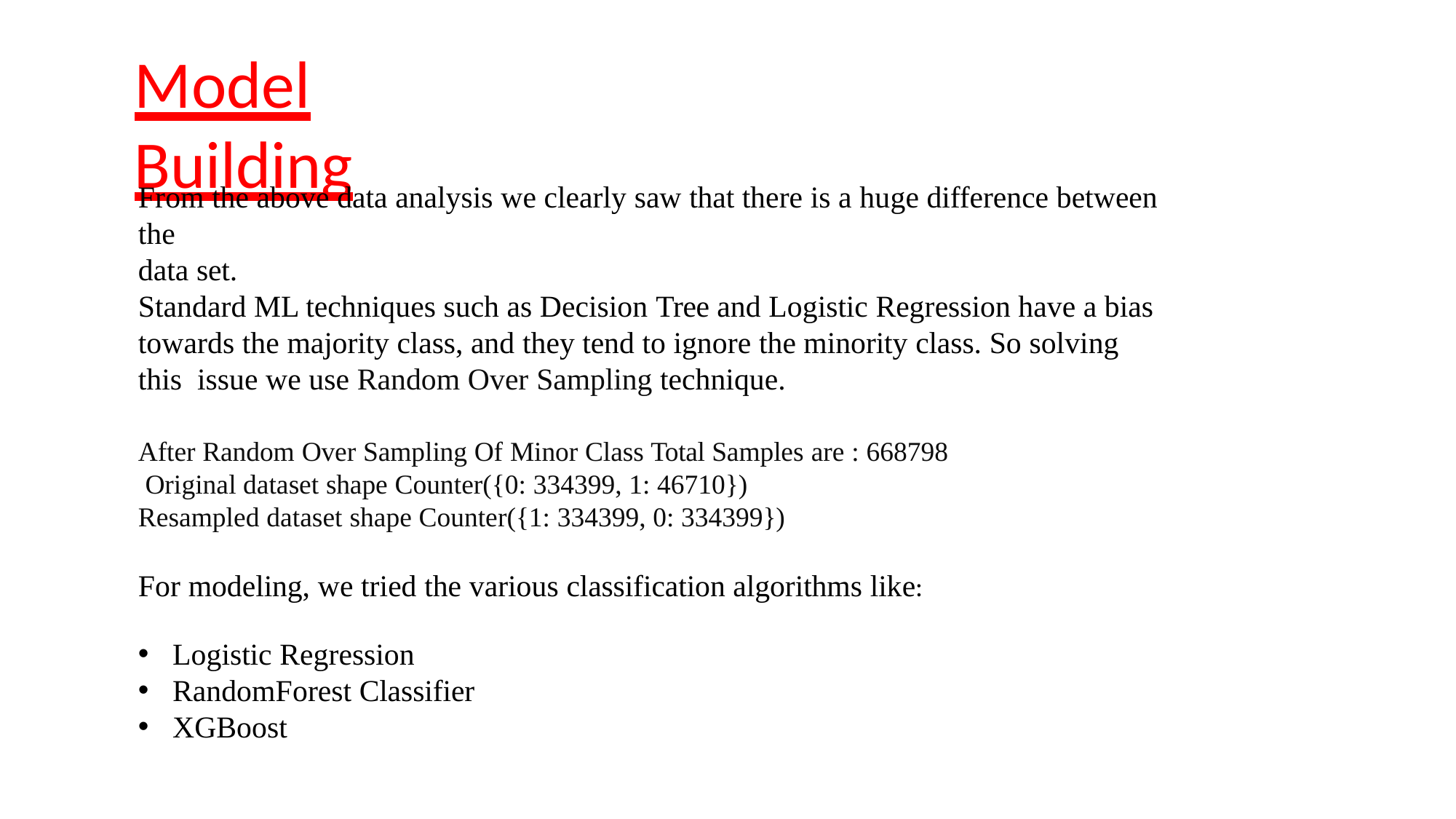

# Model Building
From the above data analysis we clearly saw that there is a huge difference between the
data set.
Standard ML techniques such as Decision Tree and Logistic Regression have a bias  towards the majority class, and they tend to ignore the minority class. So solving this  issue we use Random Over Sampling technique.

After Random Over Sampling Of Minor Class Total Samples are : 668798  Original dataset shape Counter({0: 334399, 1: 46710})
Resampled dataset shape Counter({1: 334399, 0: 334399})

For modeling, we tried the various classification algorithms like:

Logistic Regression
RandomForest Classifier
XGBoost